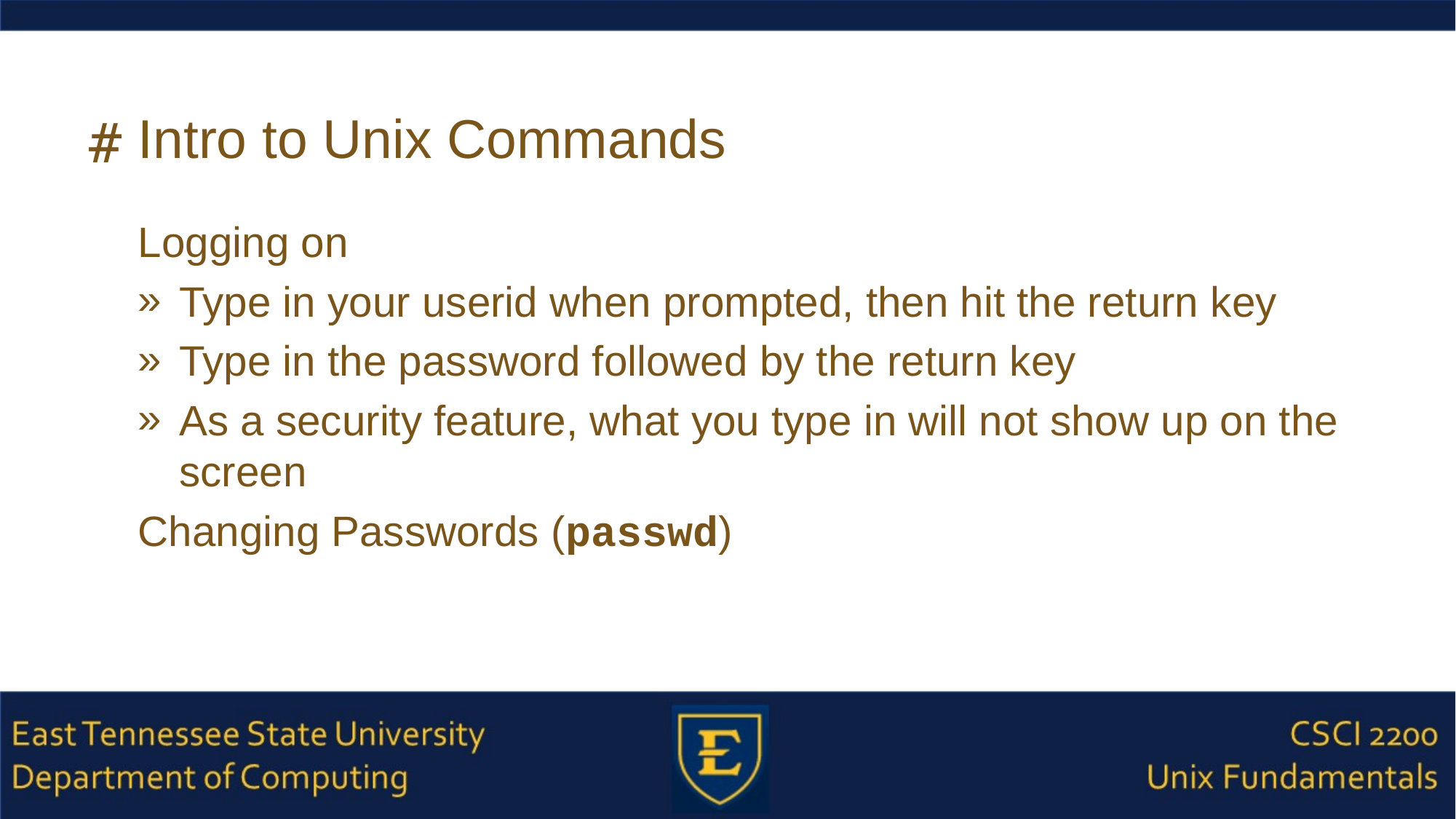

# Intro to Unix Commands
Logging on
Type in your userid when prompted, then hit the return key
Type in the password followed by the return key
As a security feature, what you type in will not show up on the screen
Changing Passwords (passwd)